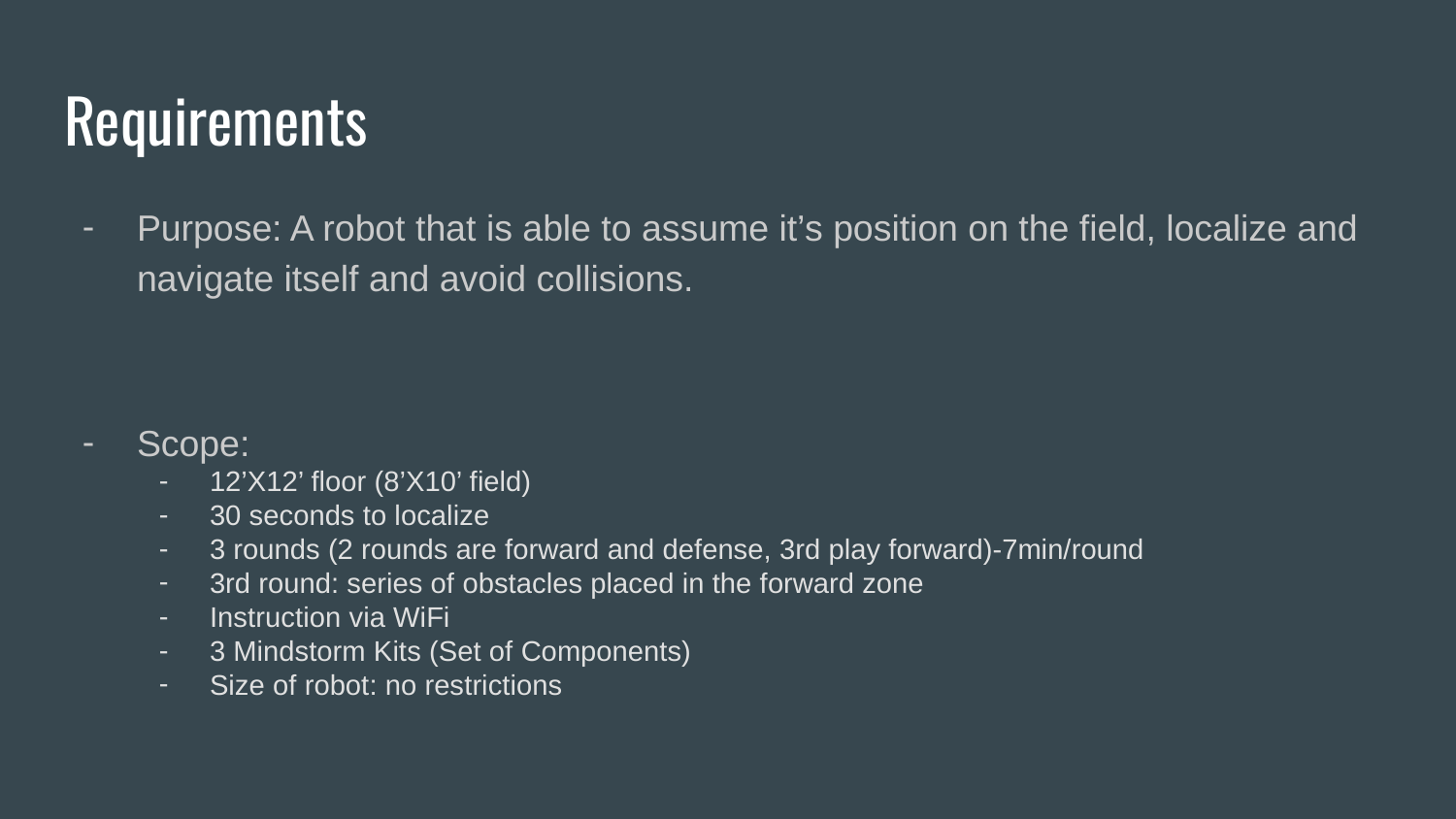

# Requirements
Purpose: A robot that is able to assume it’s position on the field, localize and navigate itself and avoid collisions.

Scope:
12’X12’ floor (8’X10’ field)
30 seconds to localize
3 rounds (2 rounds are forward and defense, 3rd play forward)-7min/round
3rd round: series of obstacles placed in the forward zone
Instruction via WiFi
3 Mindstorm Kits (Set of Components)
Size of robot: no restrictions